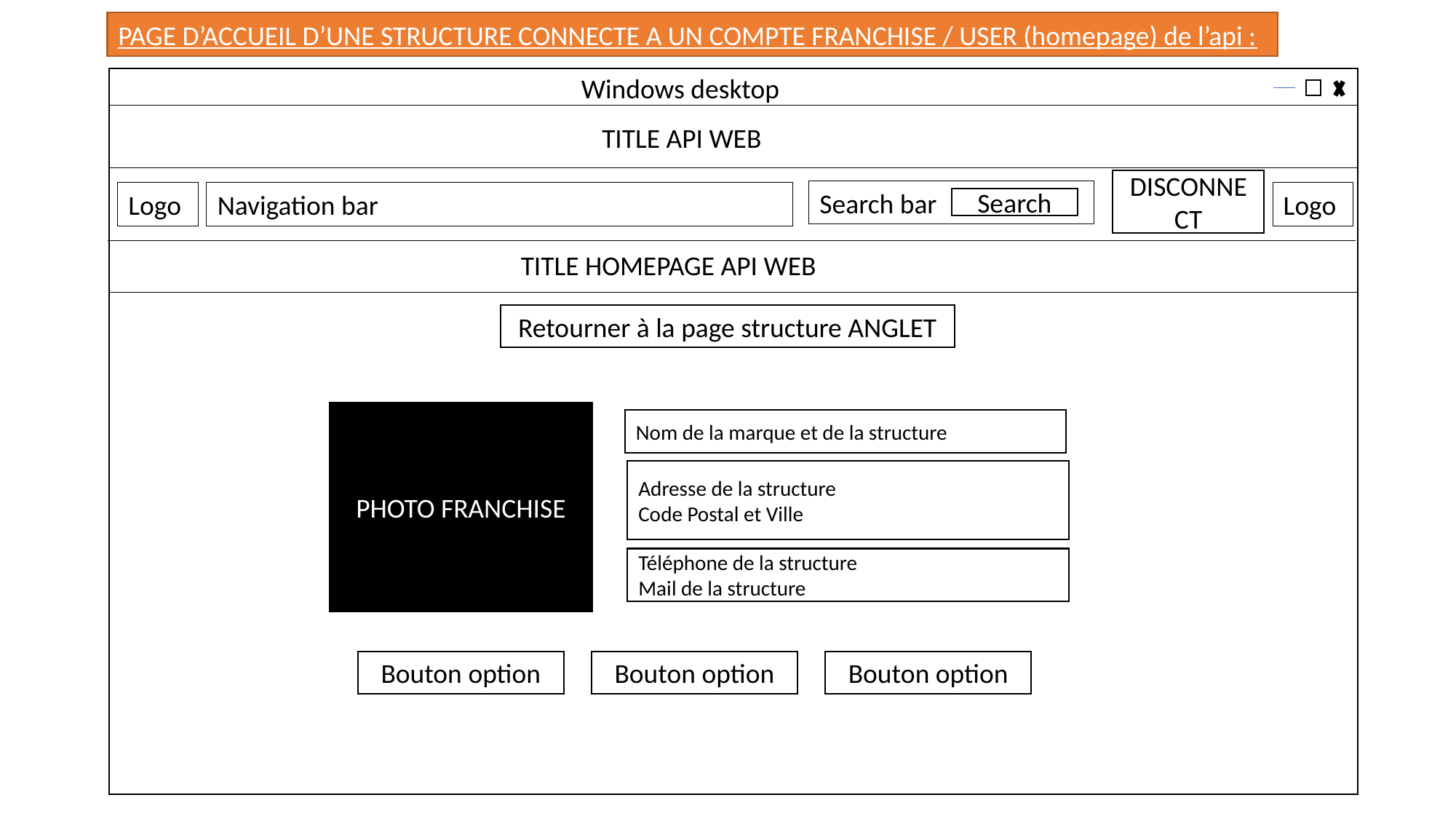

PAGE D’ACCUEIL D’UNE STRUCTURE CONNECTE A UN COMPTE FRANCHISE / USER (homepage) de l’api :
Windows desktop

TITLE API WEB
DISCONNECT
Search bar
Logo
Navigation bar
Logo
Search
TITLE HOMEPAGE API WEB
Retourner à la page structure ANGLET
PHOTO FRANCHISE
Nom de la marque et de la structure
Adresse de la structure
Code Postal et Ville
Téléphone de la structure
Mail de la structure
Bouton option
Bouton option
Bouton option